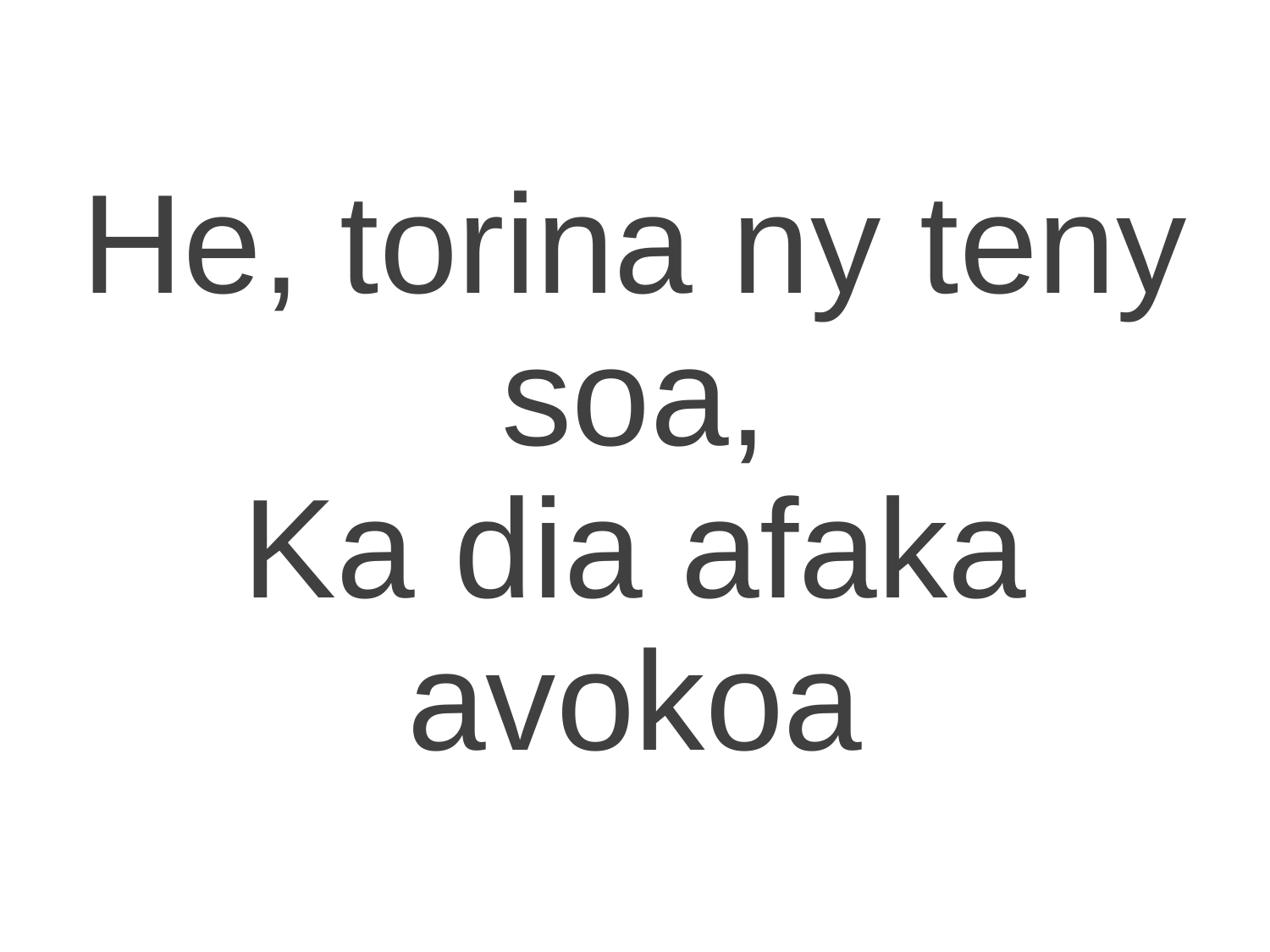

He, torina ny teny soa,
Ka dia afaka avokoa